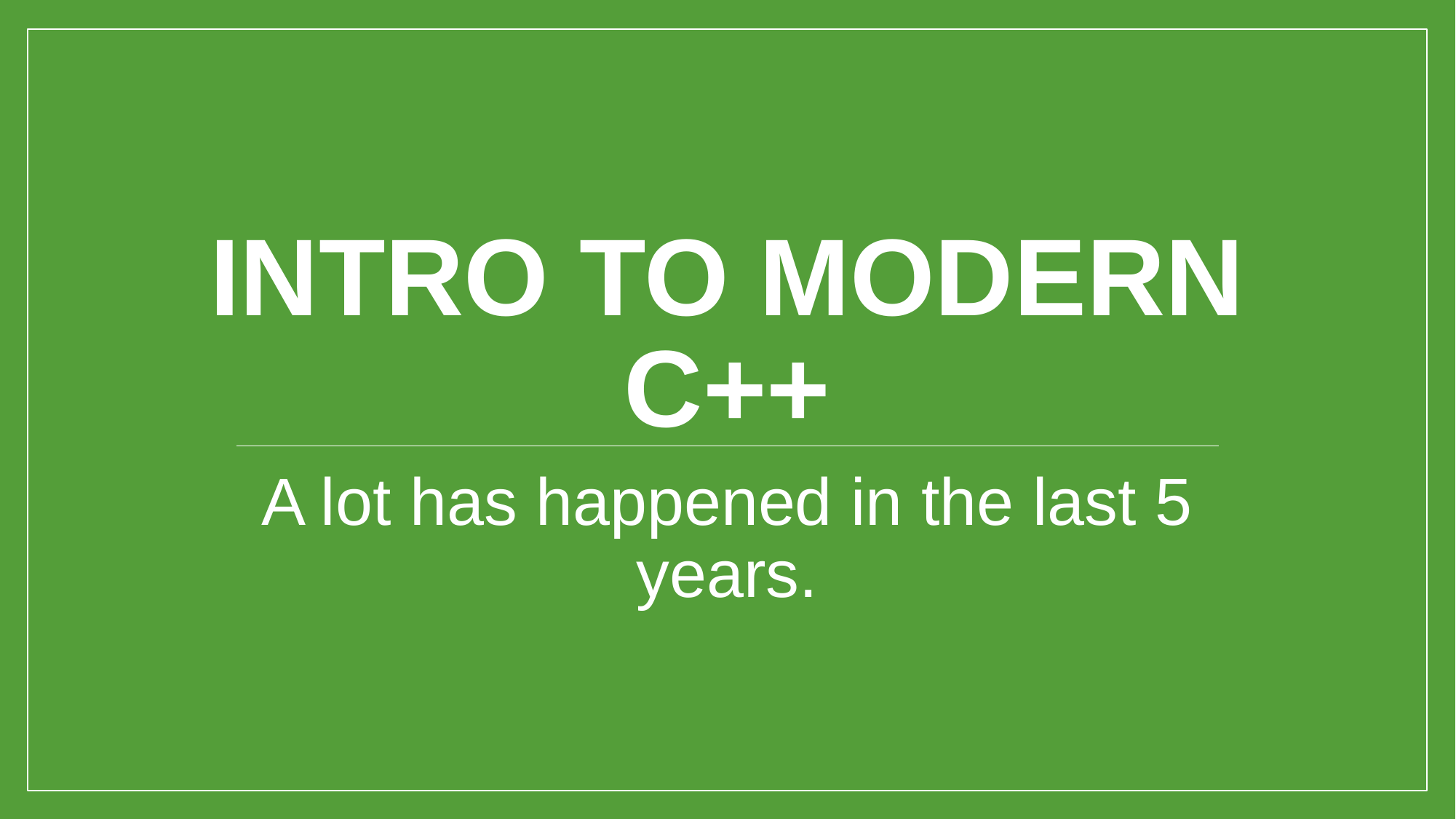

# Intro to modern C++
A lot has happened in the last 5 years.